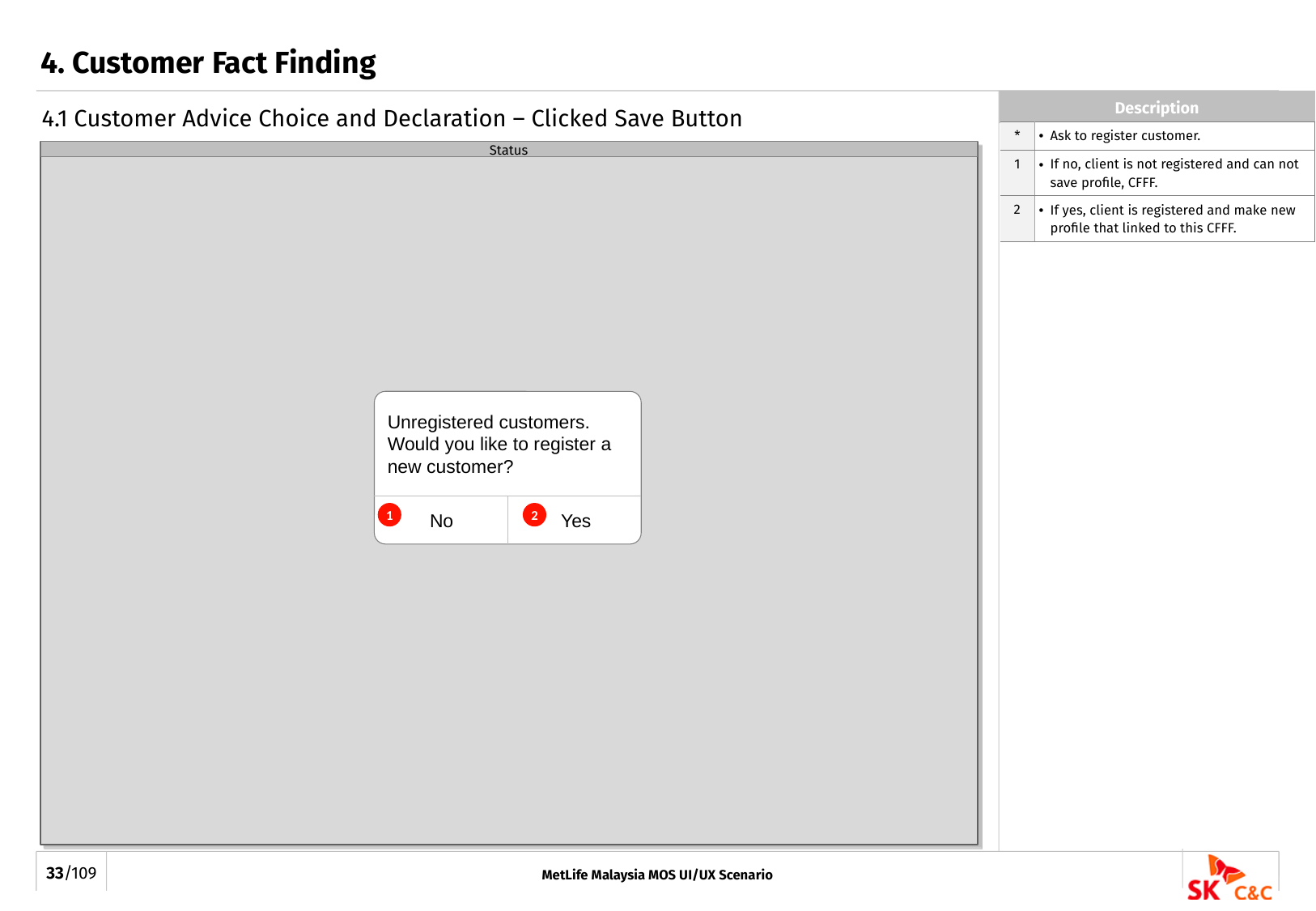

# 4. Customer Fact Finding
4.1 Customer Advice Choice and Declaration – Clicked Save Button
| \* | Ask to register customer. |
| --- | --- |
| 1 | If no, client is not registered and can not save profile, CFFF. |
| 2 | If yes, client is registered and make new profile that linked to this CFFF. |

Status

Unregistered customers. Would you like to register a new customer?
No
1
Yes
2